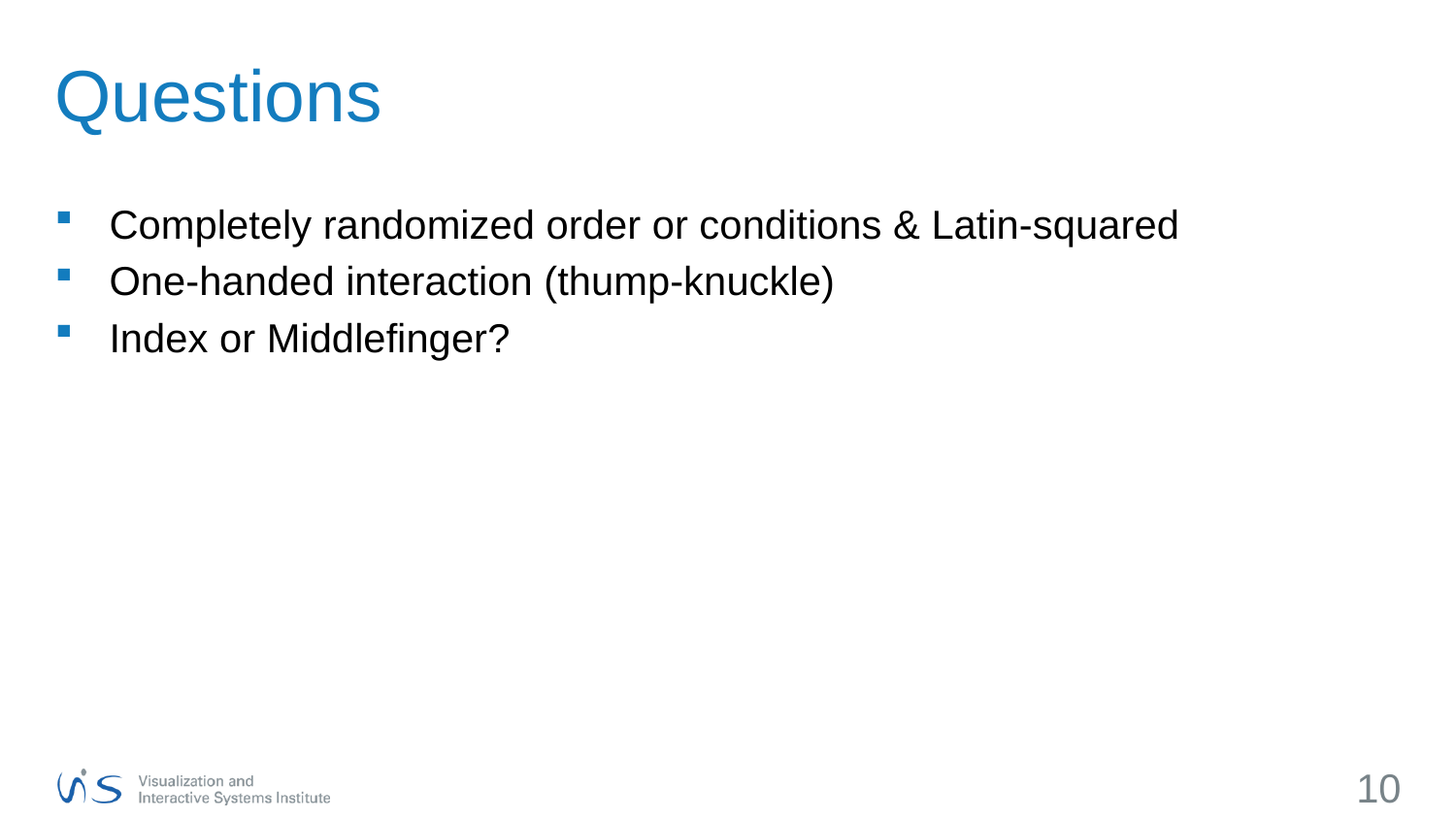

# Questions
Completely randomized order or conditions & Latin-squared
One-handed interaction (thump-knuckle)
Index or Middlefinger?

10